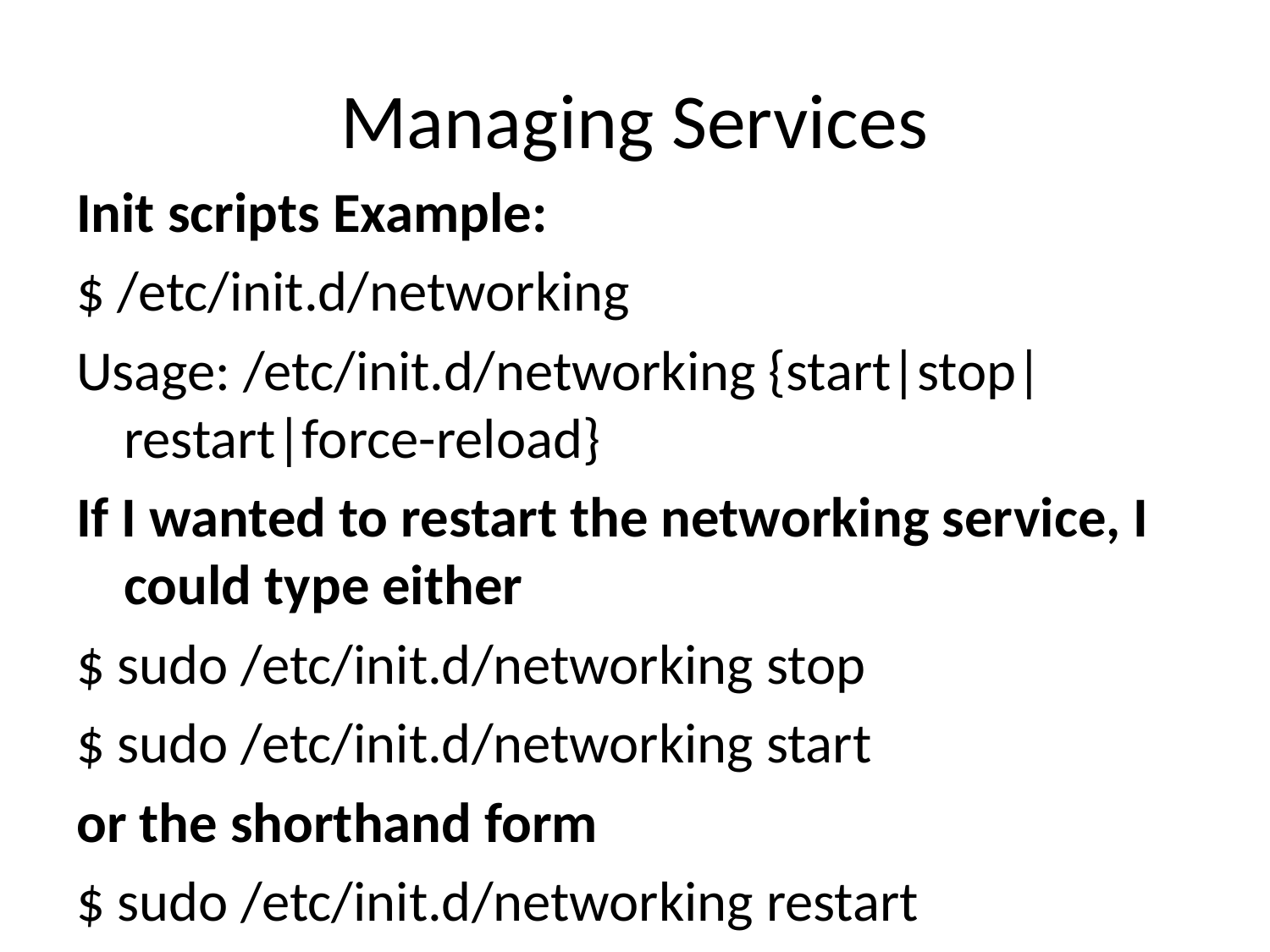

# Managing Services
Init scripts Example:
$ /etc/init.d/networking
Usage: /etc/init.d/networking {start|stop|restart|force-reload}
If I wanted to restart the networking service, I could type either
$ sudo /etc/init.d/networking stop
$ sudo /etc/init.d/networking start
or the shorthand form
$ sudo /etc/init.d/networking restart